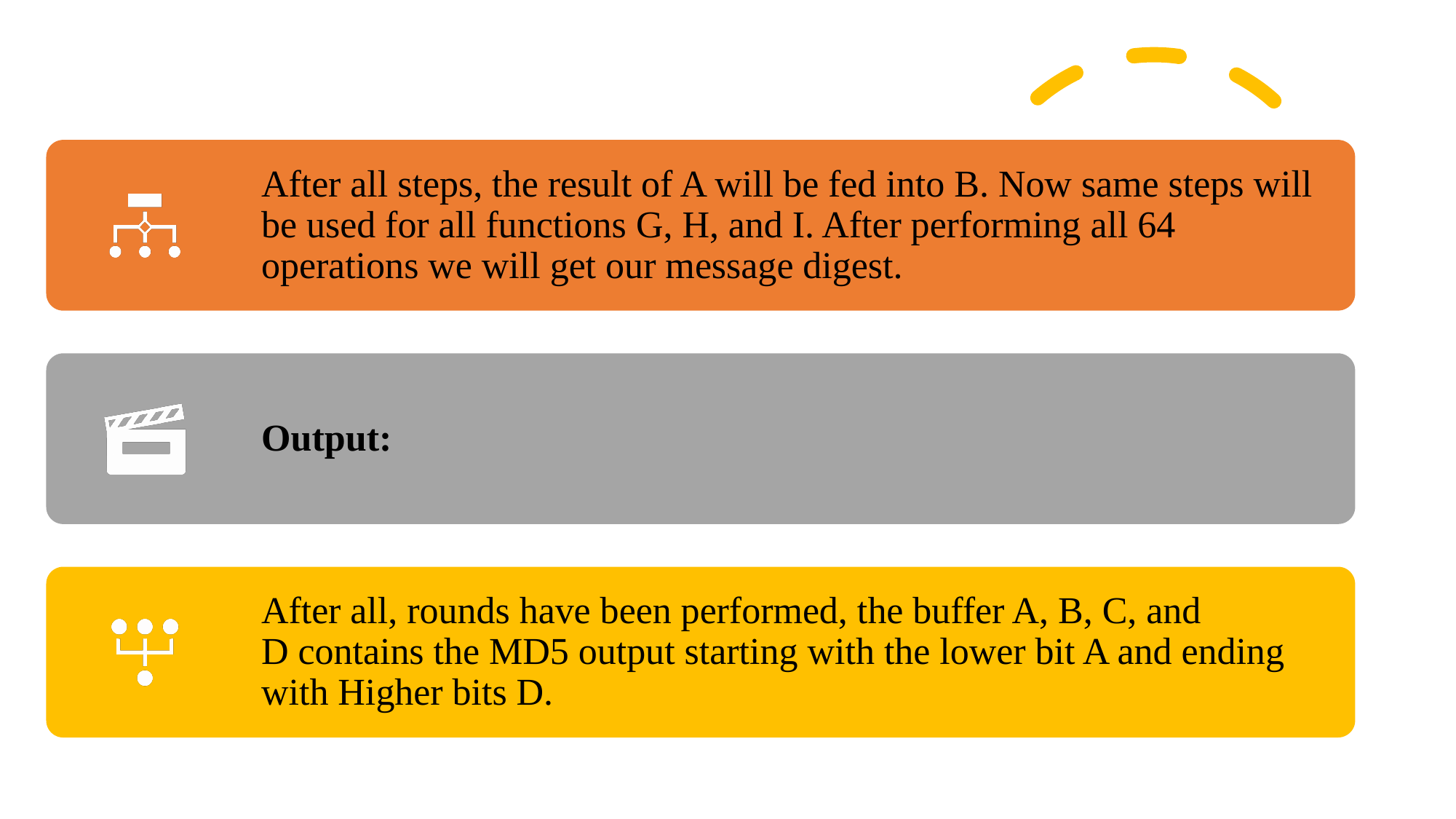

After all steps, the result of A will be fed into B. Now same steps will be used for all functions G, H, and I. After performing all 64 operations we will get our message digest.
Output:
After all, rounds have been performed, the buffer A, B, C, and D contains the MD5 output starting with the lower bit A and ending with Higher bits D.